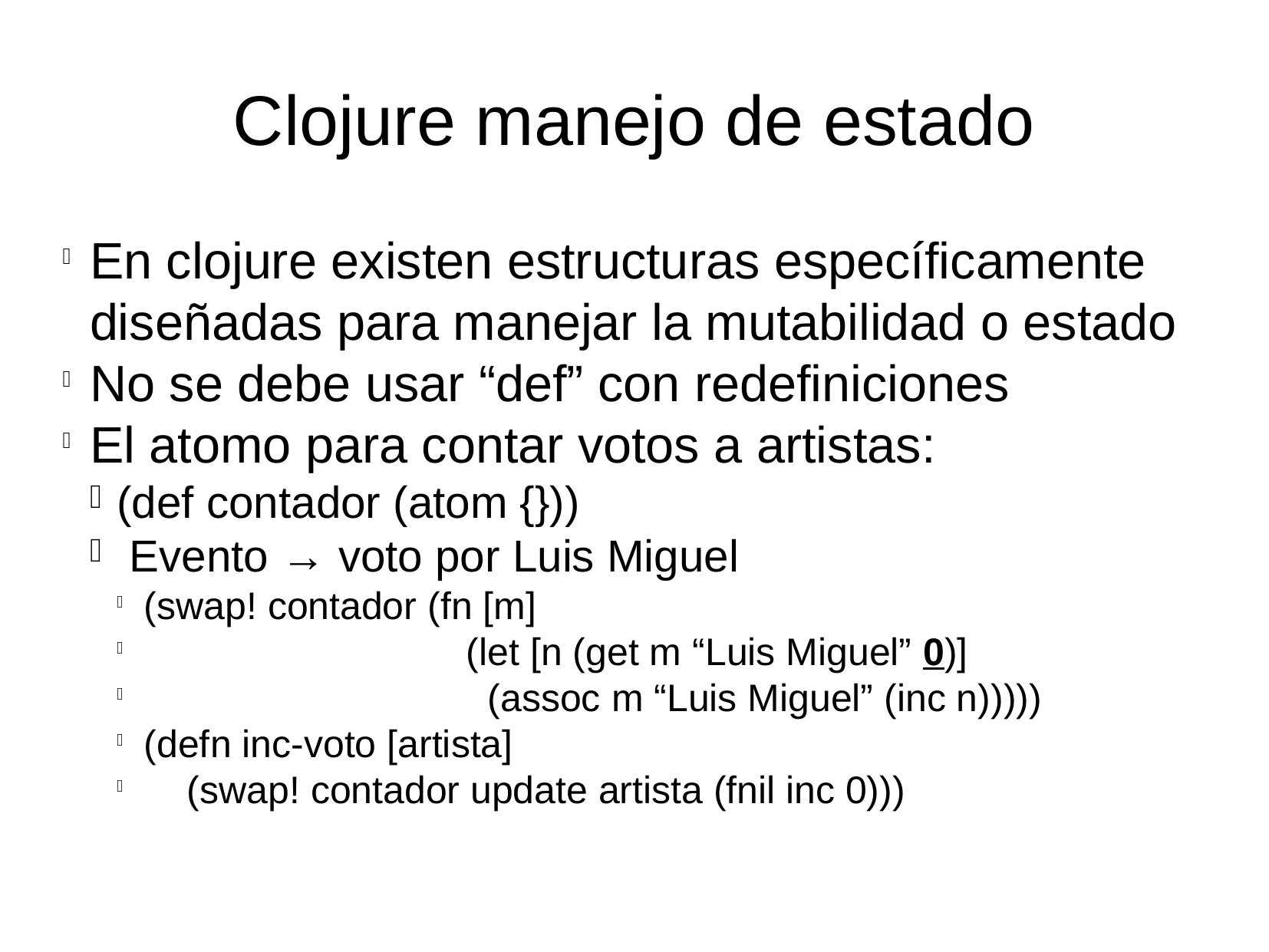

Clojure manejo de estado
En clojure existen estructuras específicamente diseñadas para manejar la mutabilidad o estado
No se debe usar “def” con redefiniciones
El atomo para contar votos a artistas:
(def contador (atom {}))
 Evento → voto por Luis Miguel
(swap! contador (fn [m]
                              (let [n (get m “Luis Miguel” 0)]
                                (assoc m “Luis Miguel” (inc n)))))
(defn inc-voto [artista]
    (swap! contador update artista (fnil inc 0)))